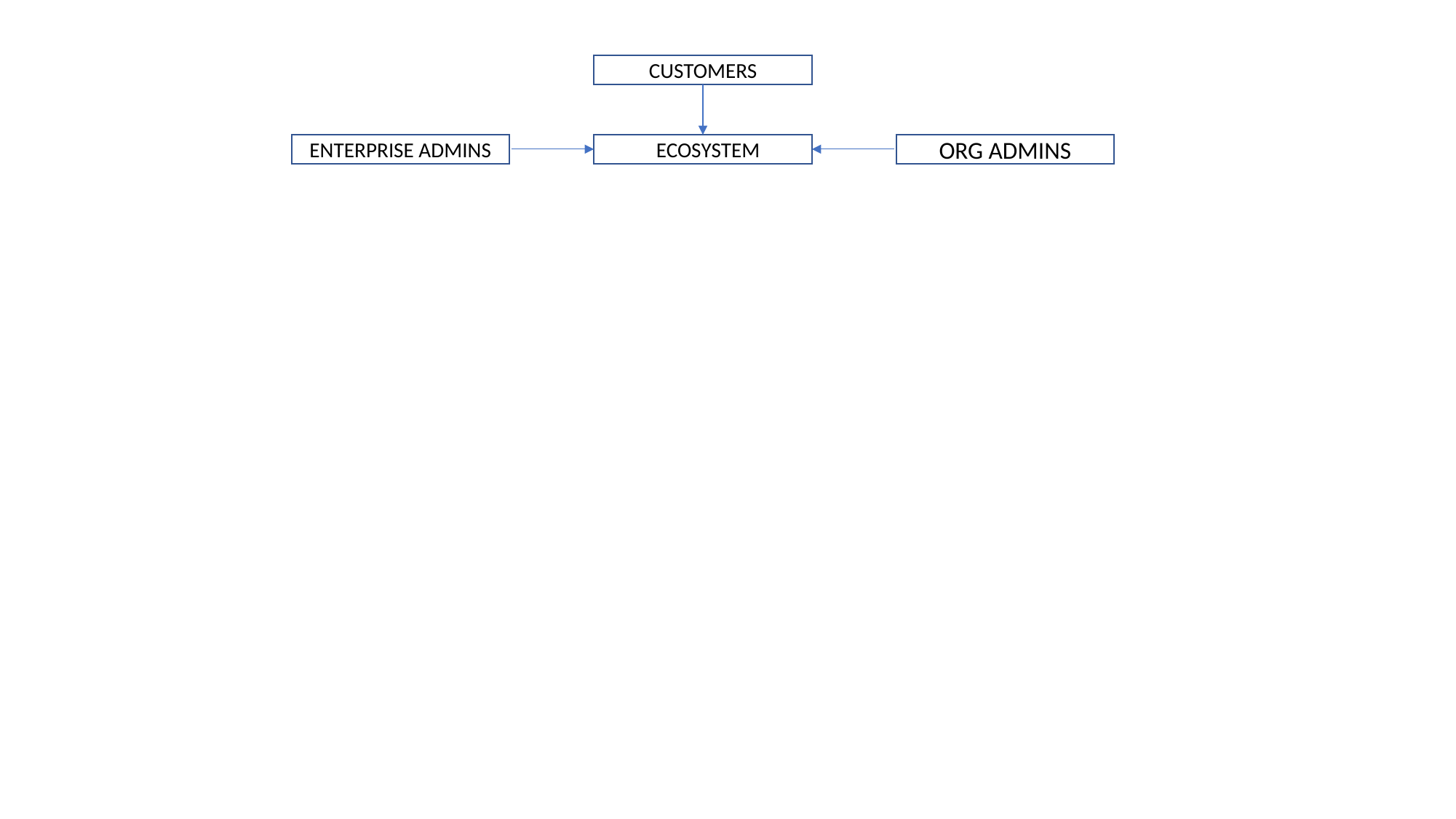

CUSTOMERS
ENTERPRISE ADMINS
EECOSYSTEM
ORG ADMINS

SERVICES
RETAIL
ESSENTIALS
EATERIES
CLEANING
DELIVERY
DELIVERY
DELIVERY
MECHANIC
VENDORS
SUPPLIERS
WHOLESALE
TRANSPORT
TRANSPORT
TRANSPORT
ELECTRICIAN
PLUMBING
FACTORIES